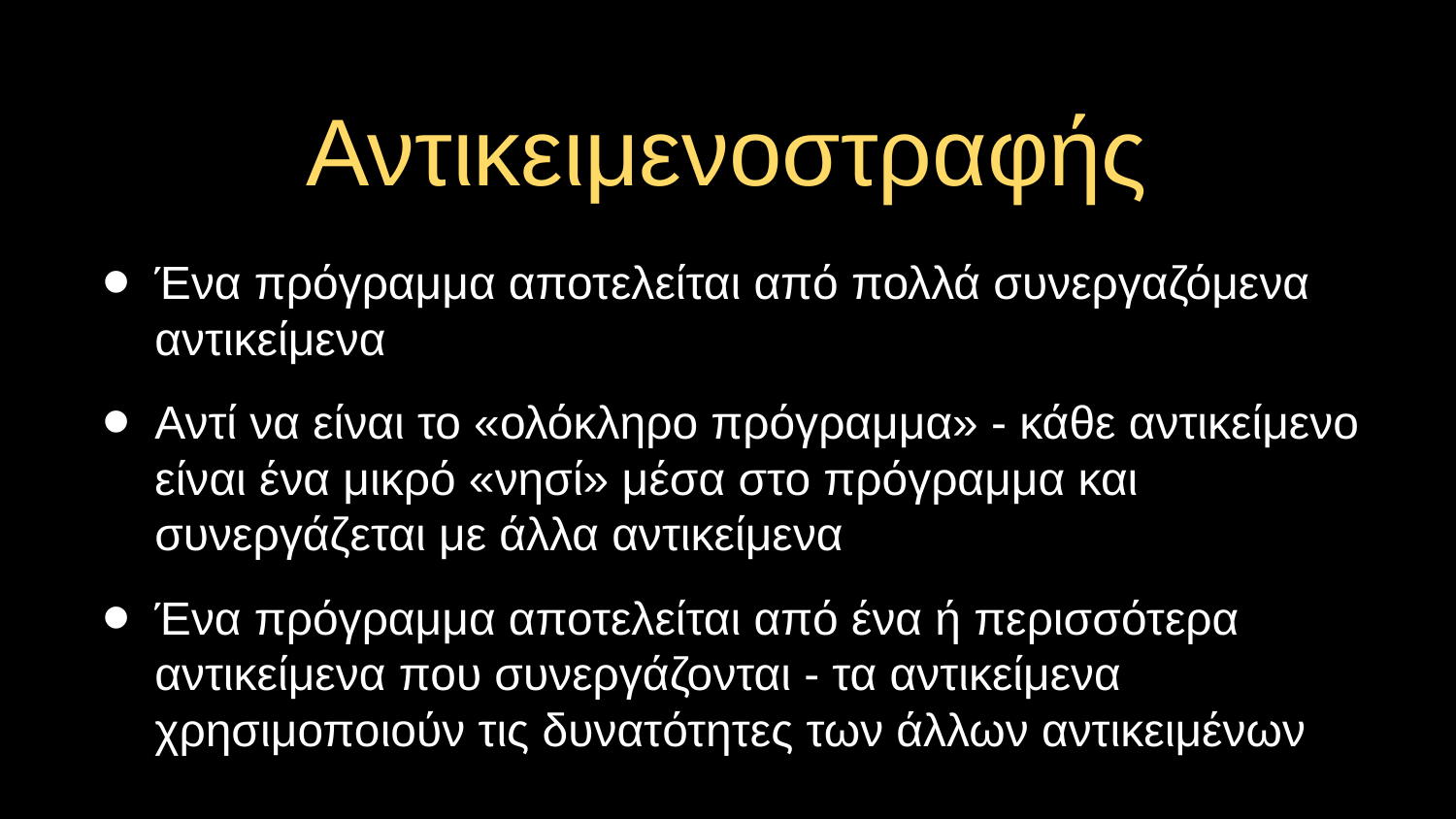

# Αντικειμενοστραφής
Ένα πρόγραμμα αποτελείται από πολλά συνεργαζόμενα αντικείμενα
Αντί να είναι το «ολόκληρο πρόγραμμα» - κάθε αντικείμενο είναι ένα μικρό «νησί» μέσα στο πρόγραμμα και συνεργάζεται με άλλα αντικείμενα
Ένα πρόγραμμα αποτελείται από ένα ή περισσότερα αντικείμενα που συνεργάζονται - τα αντικείμενα χρησιμοποιούν τις δυνατότητες των άλλων αντικειμένων